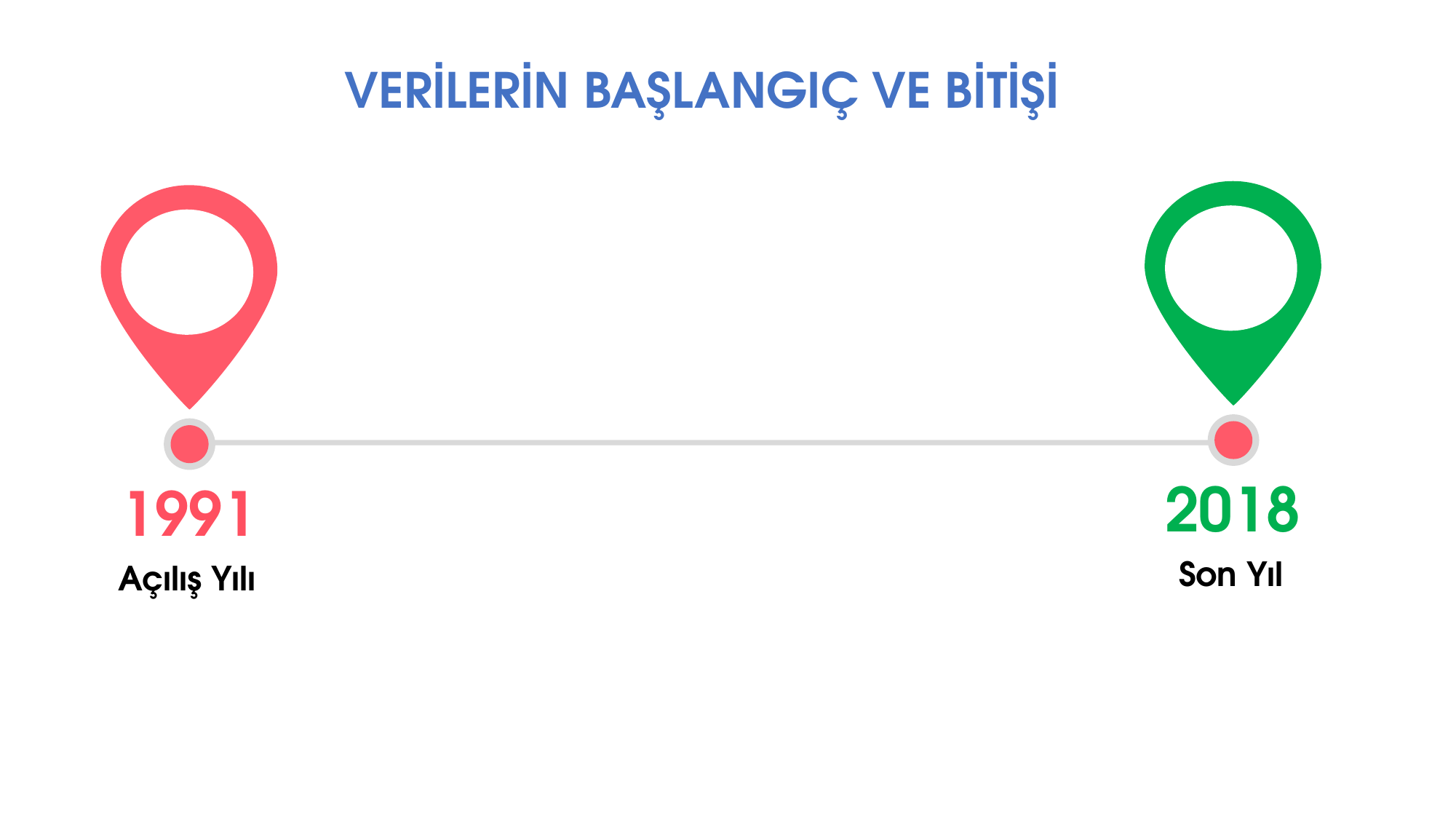

VERİLERİN BAŞLANGIÇ VE BİTİŞİ

2018
1991
Son Yıl
Açılış Yılı